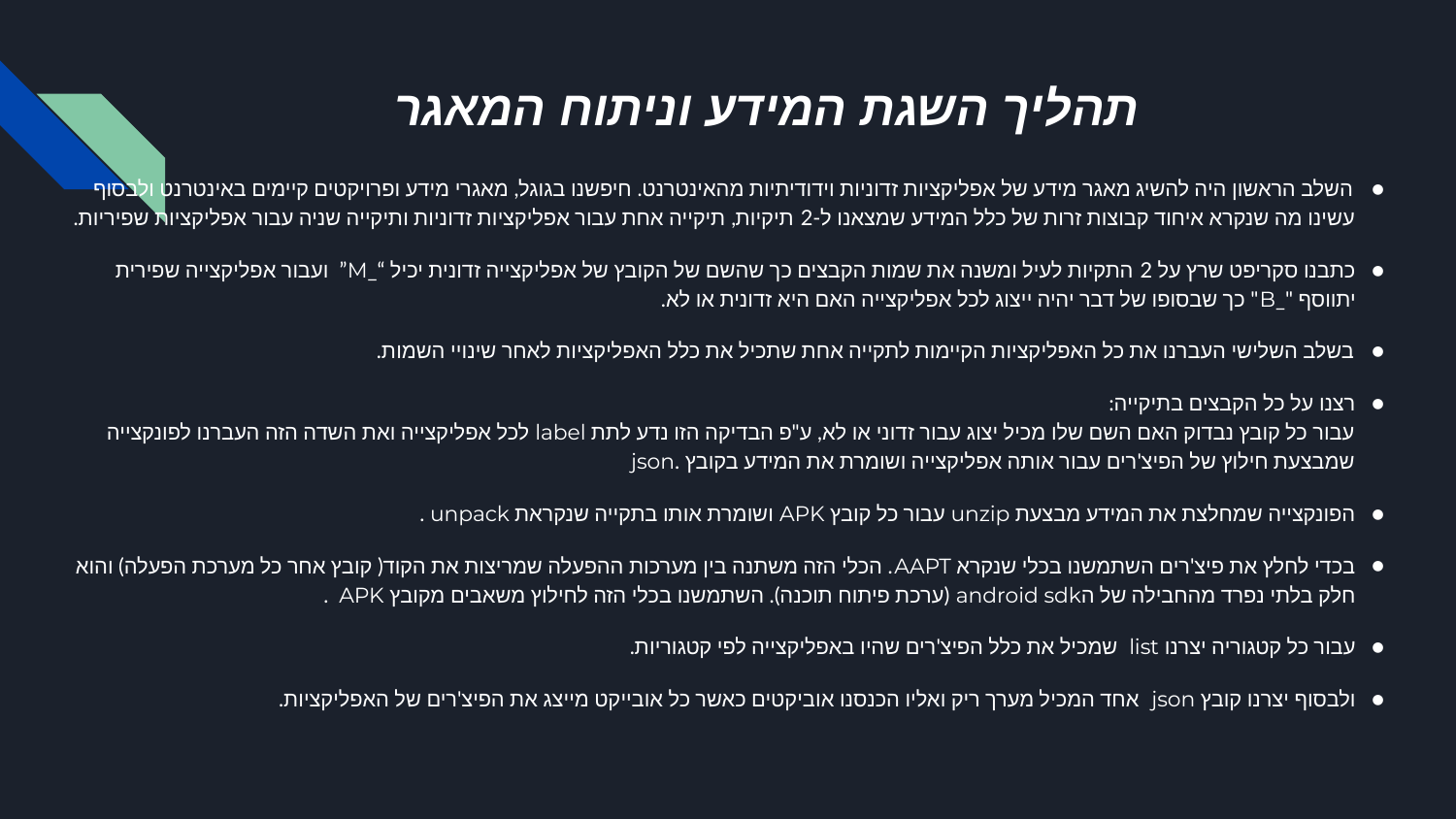

# תהליך השגת המידע וניתוח המאגר
השלב הראשון היה להשיג מאגר מידע של אפליקציות זדוניות וידודיתיות מהאינטרנט. חיפשנו בגוגל, מאגרי מידע ופרויקטים קיימים באינטרנט ולבסוף עשינו מה שנקרא איחוד קבוצות זרות של כלל המידע שמצאנו ל-2 תיקיות, תיקייה אחת עבור אפליקציות זדוניות ותיקייה שניה עבור אפליקציות שפיריות.
כתבנו סקריפט שרץ על 2 התקיות לעיל ומשנה את שמות הקבצים כך שהשם של הקובץ של אפליקצייה זדונית יכיל “_M”  ועבור אפליקצייה שפירית יתווסף "_B" כך שבסופו של דבר יהיה ייצוג לכל אפליקצייה האם היא זדונית או לא.
בשלב השלישי העברנו את כל האפליקציות הקיימות לתקייה אחת שתכיל את כלל האפליקציות לאחר שינויי השמות.
רצנו על כל הקבצים בתיקייה:
עבור כל קובץ נבדוק האם השם שלו מכיל יצוג עבור זדוני או לא, ע"פ הבדיקה הזו נדע לתת label לכל אפליקצייה ואת השדה הזה העברנו לפונקצייה שמבצעת חילוץ של הפיצ'רים עבור אותה אפליקצייה ושומרת את המידע בקובץ .json
הפונקצייה שמחלצת את המידע מבצעת unzip עבור כל קובץ APK ושומרת אותו בתקייה שנקראת unpack .
בכדי לחלץ את פיצ'רים השתמשנו בכלי שנקרא AAPT. הכלי הזה משתנה בין מערכות ההפעלה שמריצות את הקוד( קובץ אחר כל מערכת הפעלה) והוא חלק בלתי נפרד מהחבילה של הandroid sdk (ערכת פיתוח תוכנה). השתמשנו בכלי הזה לחילוץ משאבים מקובץ APK  .
עבור כל קטגוריה יצרנו list  שמכיל את כלל הפיצ'רים שהיו באפליקצייה לפי קטגוריות.
ולבסוף יצרנו קובץ json  אחד המכיל מערך ריק ואליו הכנסנו אוביקטים כאשר כל אובייקט מייצג את הפיצ'רים של האפליקציות.